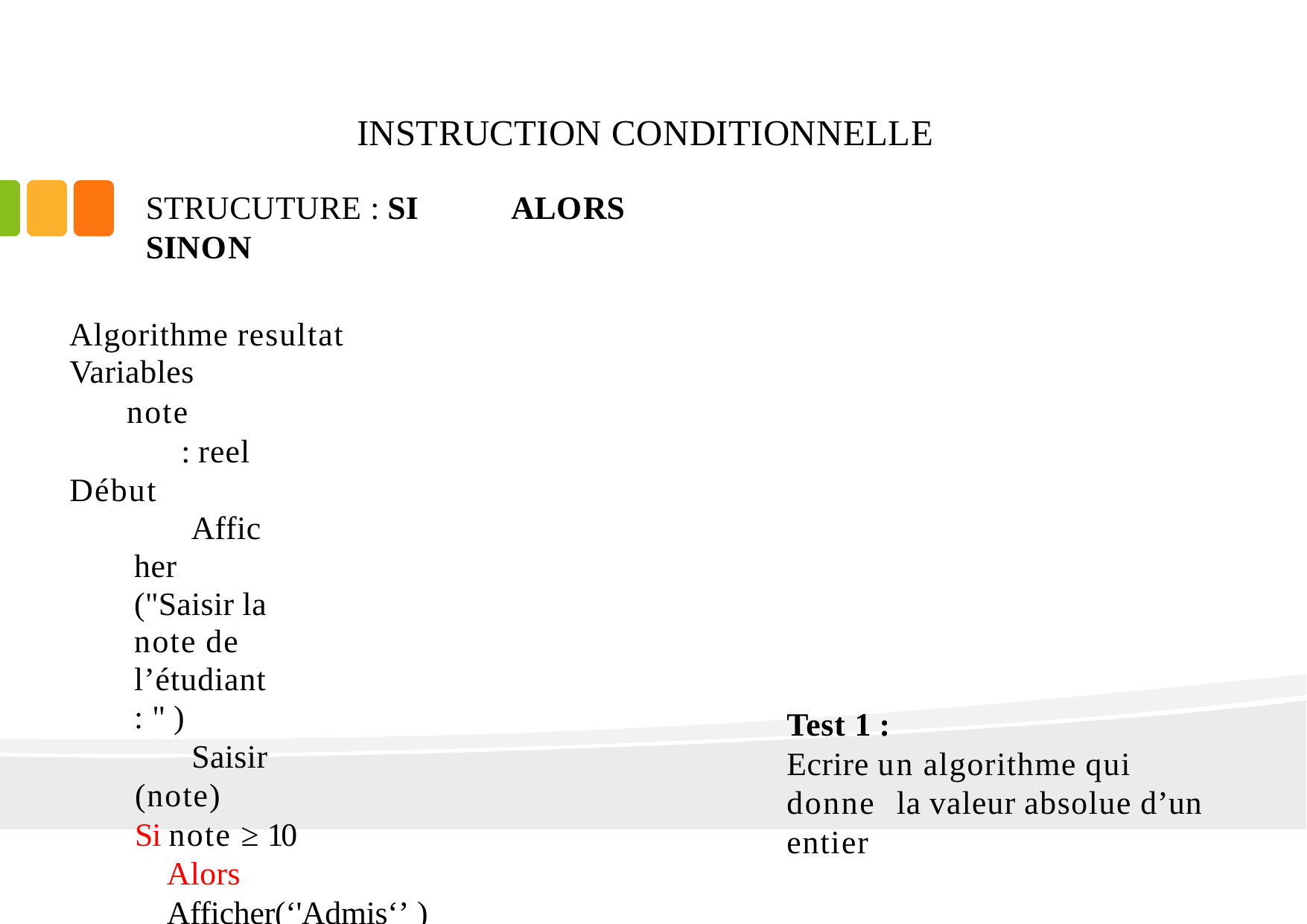

# INSTRUCTION CONDITIONNELLE
STRUCUTURE : SI	ALORS	SINON

Algorithme resultat
Variables
note	: reel  Début
Afficher ("Saisir la note de l’étudiant: " )
Saisir (note)
Si note ≥ 10	Alors  Afficher(‘'Admis‘’ )
Sinon  Afficher(‘'Ajourné‘’)
Finsi
Fin
Test 1 :
Ecrire un algorithme qui donne  la valeur absolue d’un entier